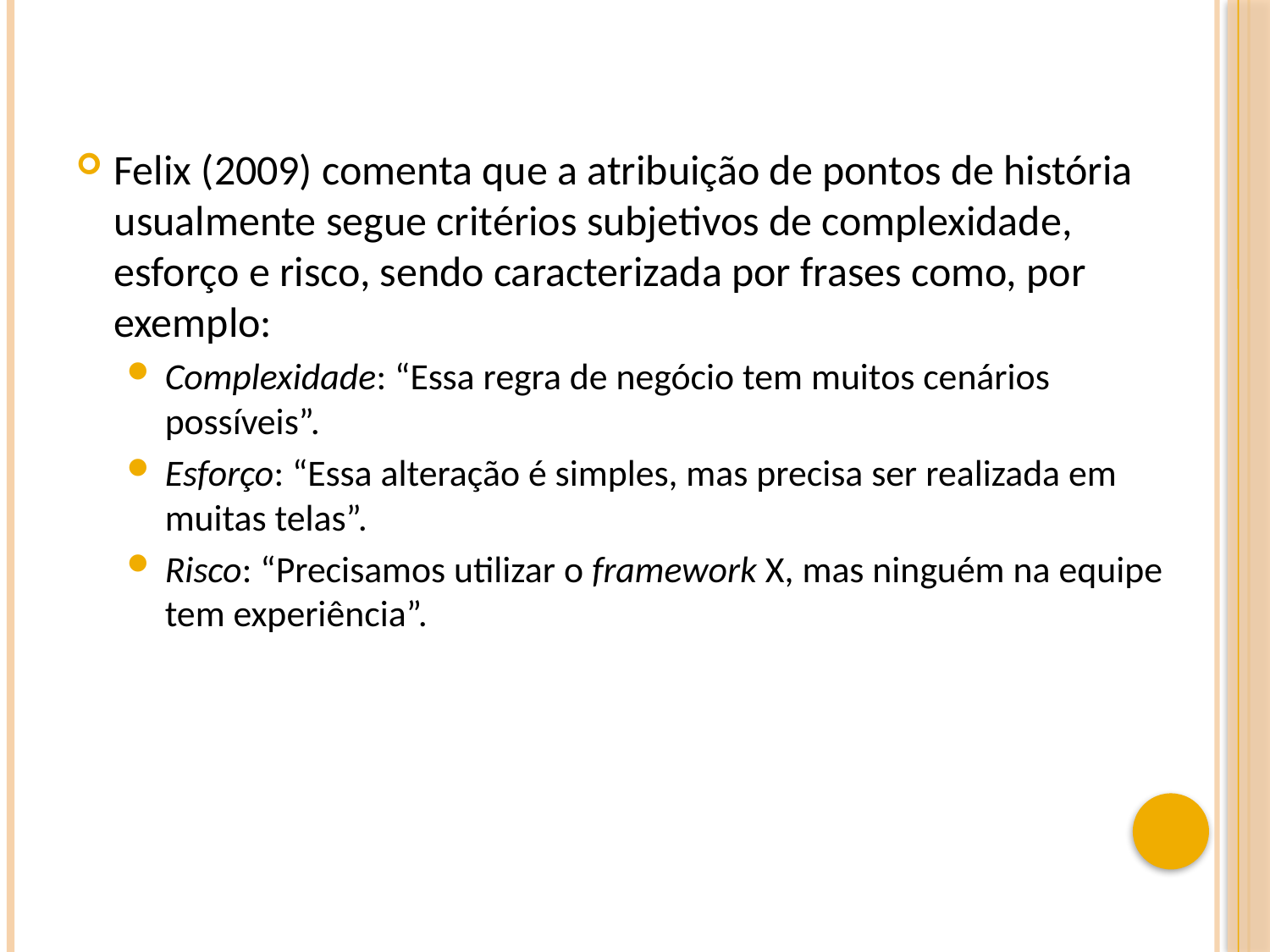

Felix (2009) comenta que a atribuição de pontos de história usualmente segue critérios subjetivos de complexidade, esforço e risco, sendo caracterizada por frases como, por exemplo:
Complexidade: “Essa regra de negócio tem muitos cenários possíveis”.
Esforço: “Essa alteração é simples, mas precisa ser realizada em muitas telas”.
Risco: “Precisamos utilizar o framework X, mas ninguém na equipe tem experiência”.